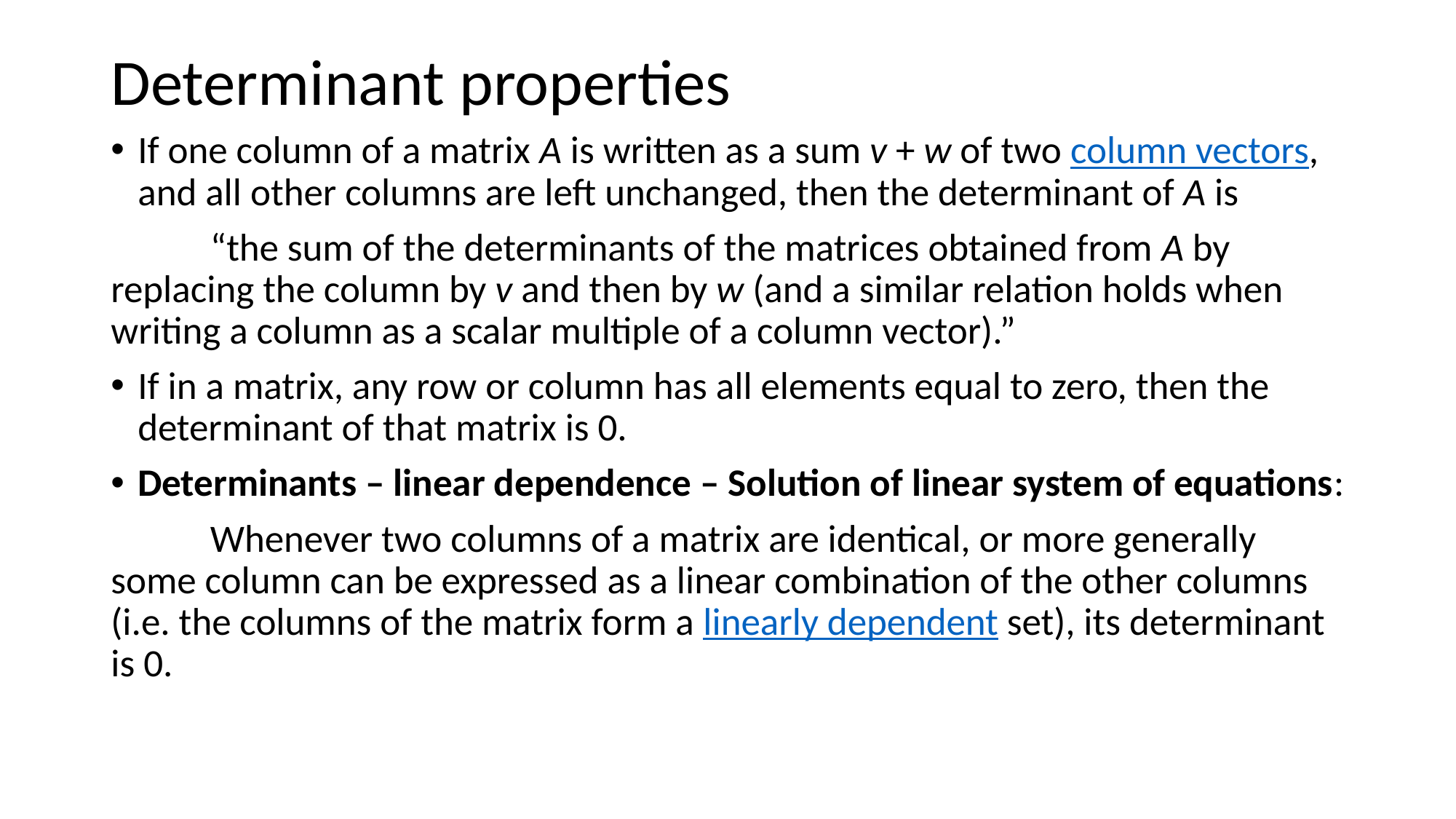

# Determinant properties
If one column of a matrix A is written as a sum v + w of two column vectors, and all other columns are left unchanged, then the determinant of A is
	“the sum of the determinants of the matrices obtained from A by replacing the column by v and then by w (and a similar relation holds when writing a column as a scalar multiple of a column vector).”
If in a matrix, any row or column has all elements equal to zero, then the determinant of that matrix is 0.
Determinants – linear dependence – Solution of linear system of equations:
	Whenever two columns of a matrix are identical, or more generally some column can be expressed as a linear combination of the other columns (i.e. the columns of the matrix form a linearly dependent set), its determinant is 0.